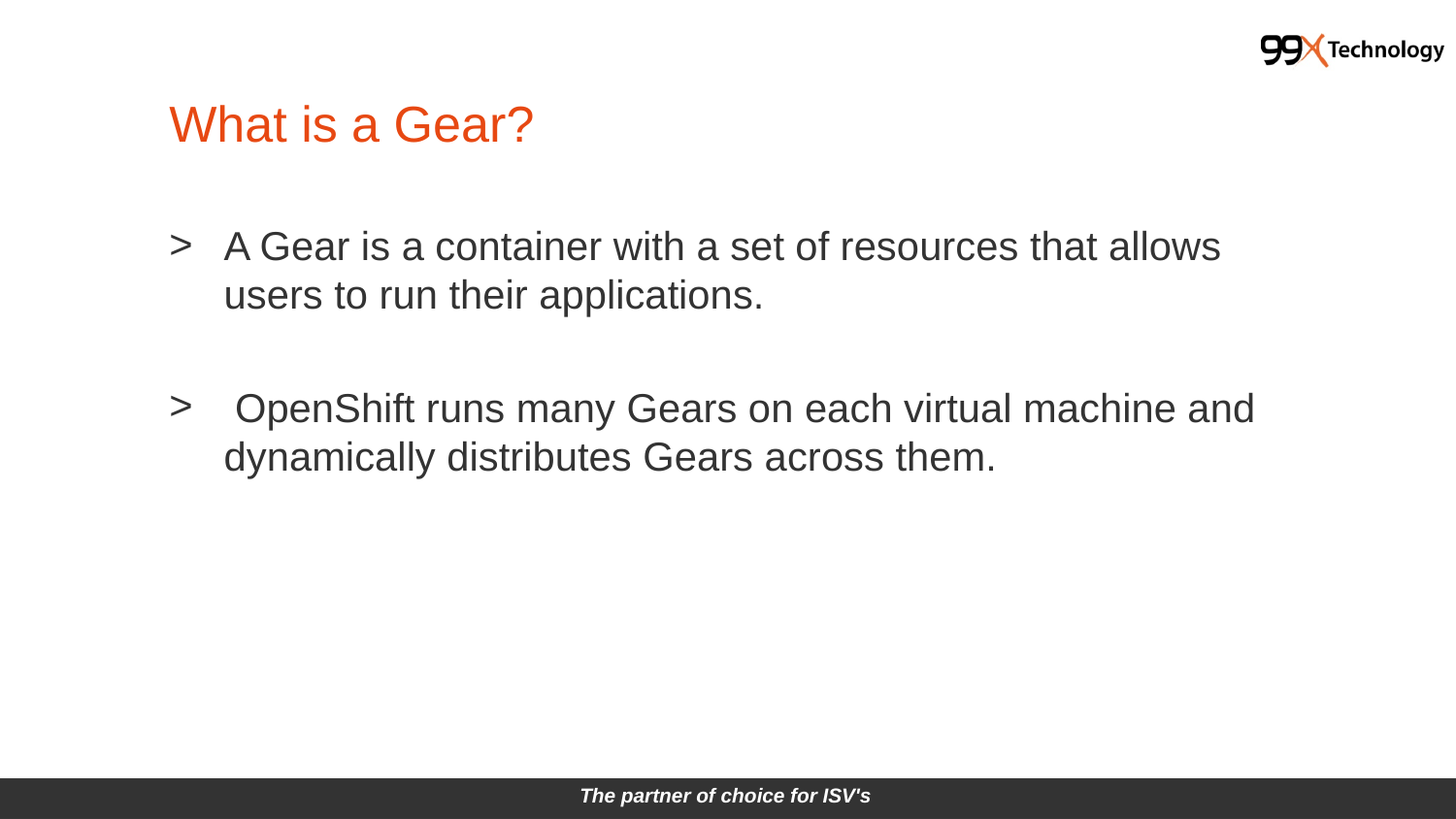

# What is a Gear?
A Gear is a container with a set of resources that allows users to run their applications.

 OpenShift runs many Gears on each virtual machine and dynamically distributes Gears across them.
The partner of choice for ISV's